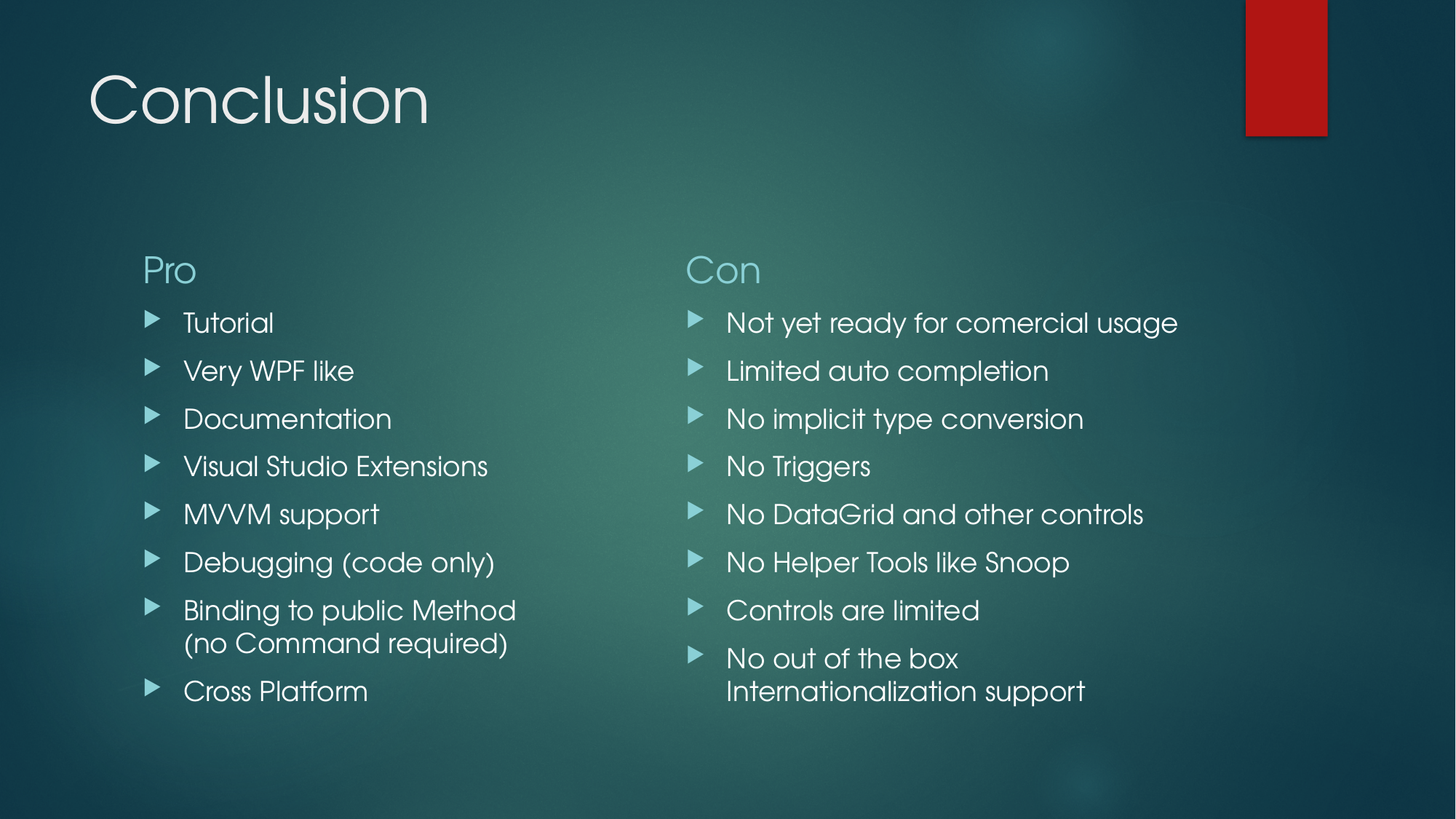

# Conclusion
Pro
Con
Tutorial
Very WPF like
Documentation
Visual Studio Extensions
MVVM support
Debugging (code only)
Binding to public Method
(no Command required)
Cross Platform

Not yet ready for comercial usage
Limited auto completion
No implicit type conversion
No Triggers
No DataGrid and other controls
No Helper Tools like Snoop
Controls are limited
No out of the box Internationalization support